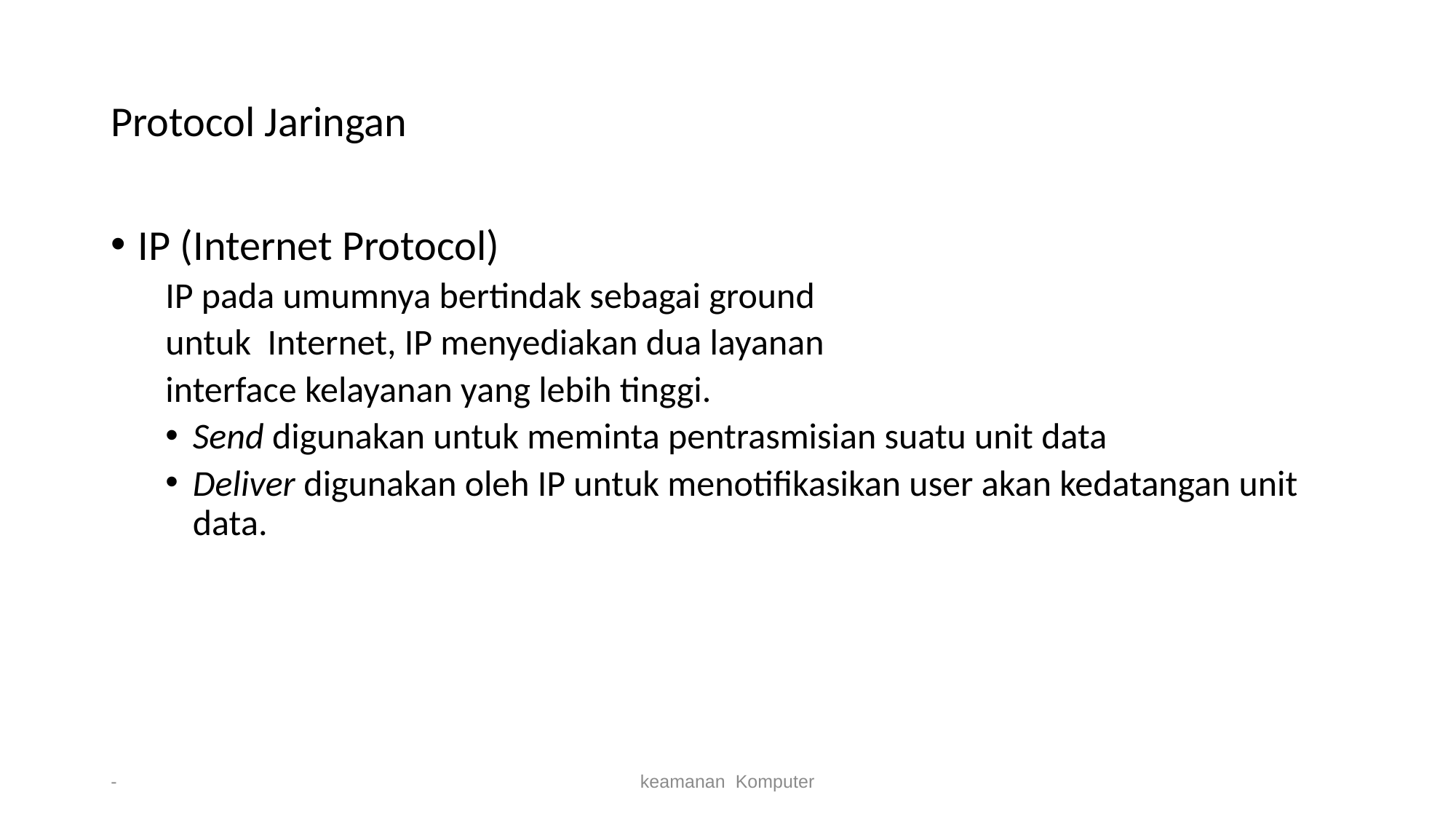

# Protocol Jaringan
IP (Internet Protocol)
IP pada umumnya bertindak sebagai ground
untuk  Internet, IP menyediakan dua layanan
interface kelayanan yang lebih tinggi.
Send digunakan untuk meminta pentrasmisian suatu unit data
Deliver digunakan oleh IP untuk menotifikasikan user akan kedatangan unit data.
-
keamanan  Komputer